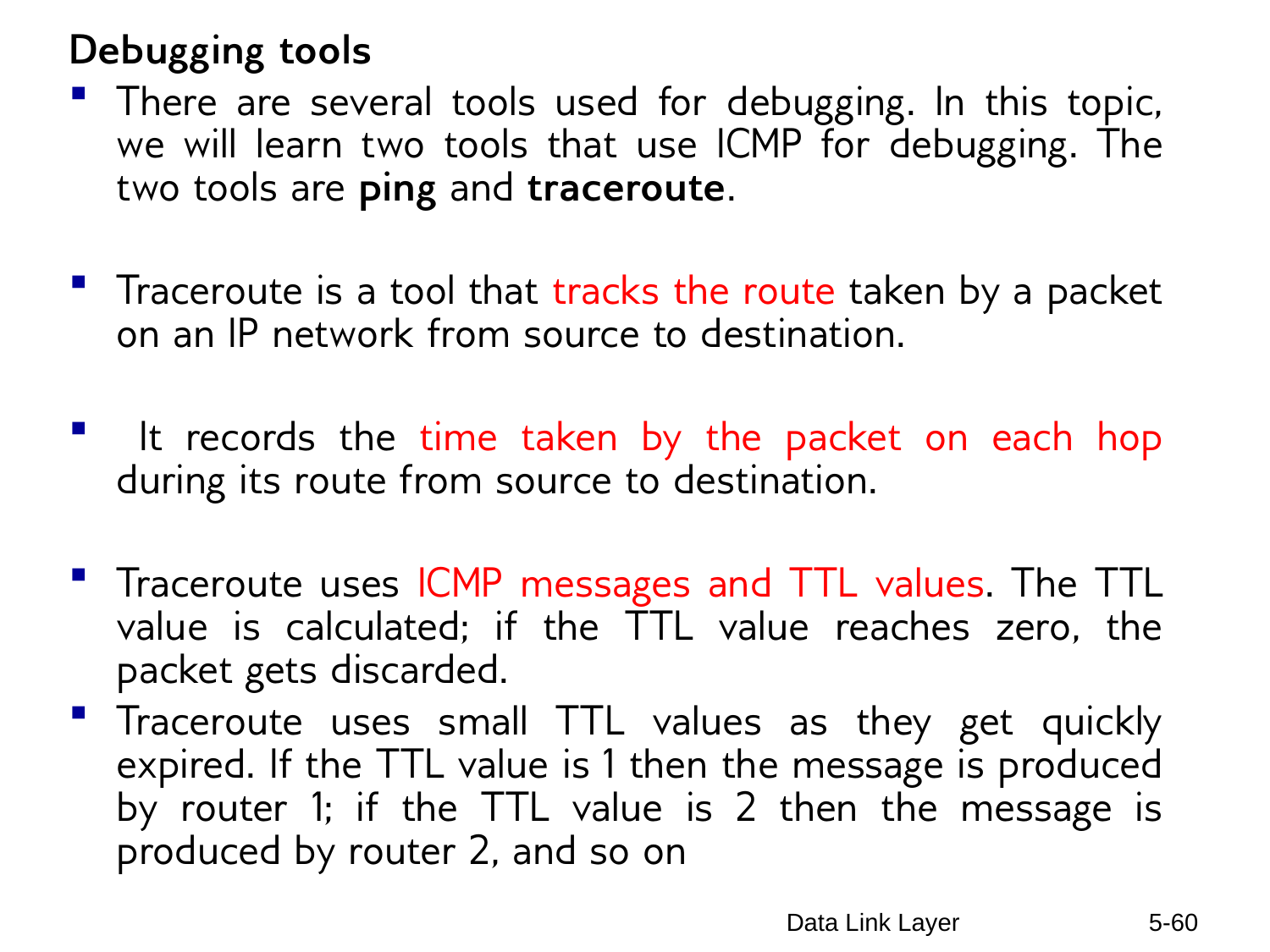

Debugging tools
There are several tools used for debugging. In this topic, we will learn two tools that use ICMP for debugging. The two tools are ping and traceroute.

Traceroute is a tool that tracks the route taken by a packet on an IP network from source to destination.

 It records the time taken by the packet on each hop during its route from source to destination.

Traceroute uses ICMP messages and TTL values. The TTL value is calculated; if the TTL value reaches zero, the packet gets discarded.
Traceroute uses small TTL values as they get quickly expired. If the TTL value is 1 then the message is produced by router 1; if the TTL value is 2 then the message is produced by router 2, and so on

Data Link Layer
5-60